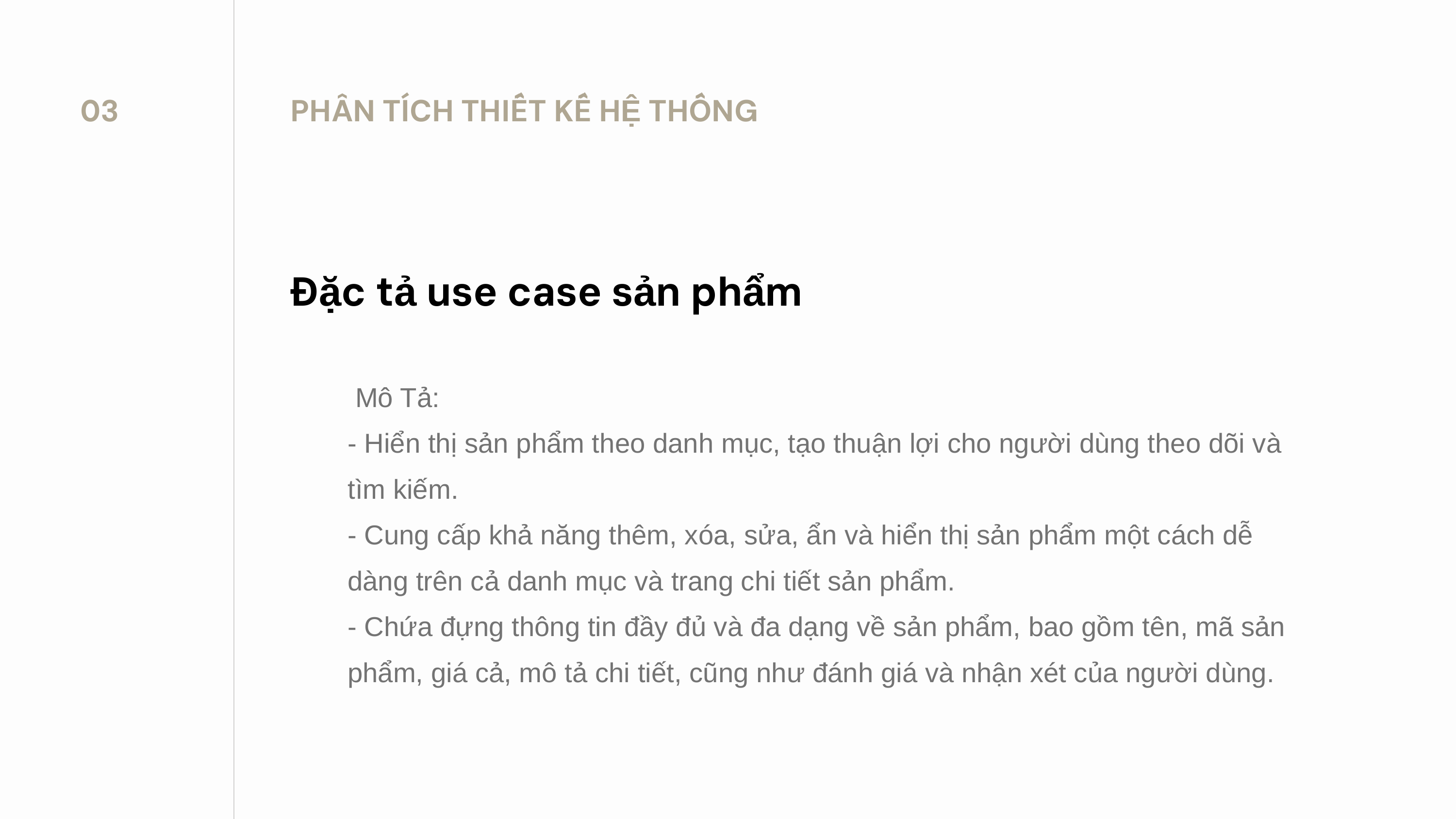

03
PHÂN TÍCH THIẾT KẾ HỆ THỐNG
Đặc tả use case sản phẩm
 Mô Tả:
- Hiển thị sản phẩm theo danh mục, tạo thuận lợi cho người dùng theo dõi và tìm kiếm.
- Cung cấp khả năng thêm, xóa, sửa, ẩn và hiển thị sản phẩm một cách dễ dàng trên cả danh mục và trang chi tiết sản phẩm.
- Chứa đựng thông tin đầy đủ và đa dạng về sản phẩm, bao gồm tên, mã sản phẩm, giá cả, mô tả chi tiết, cũng như đánh giá và nhận xét của người dùng.